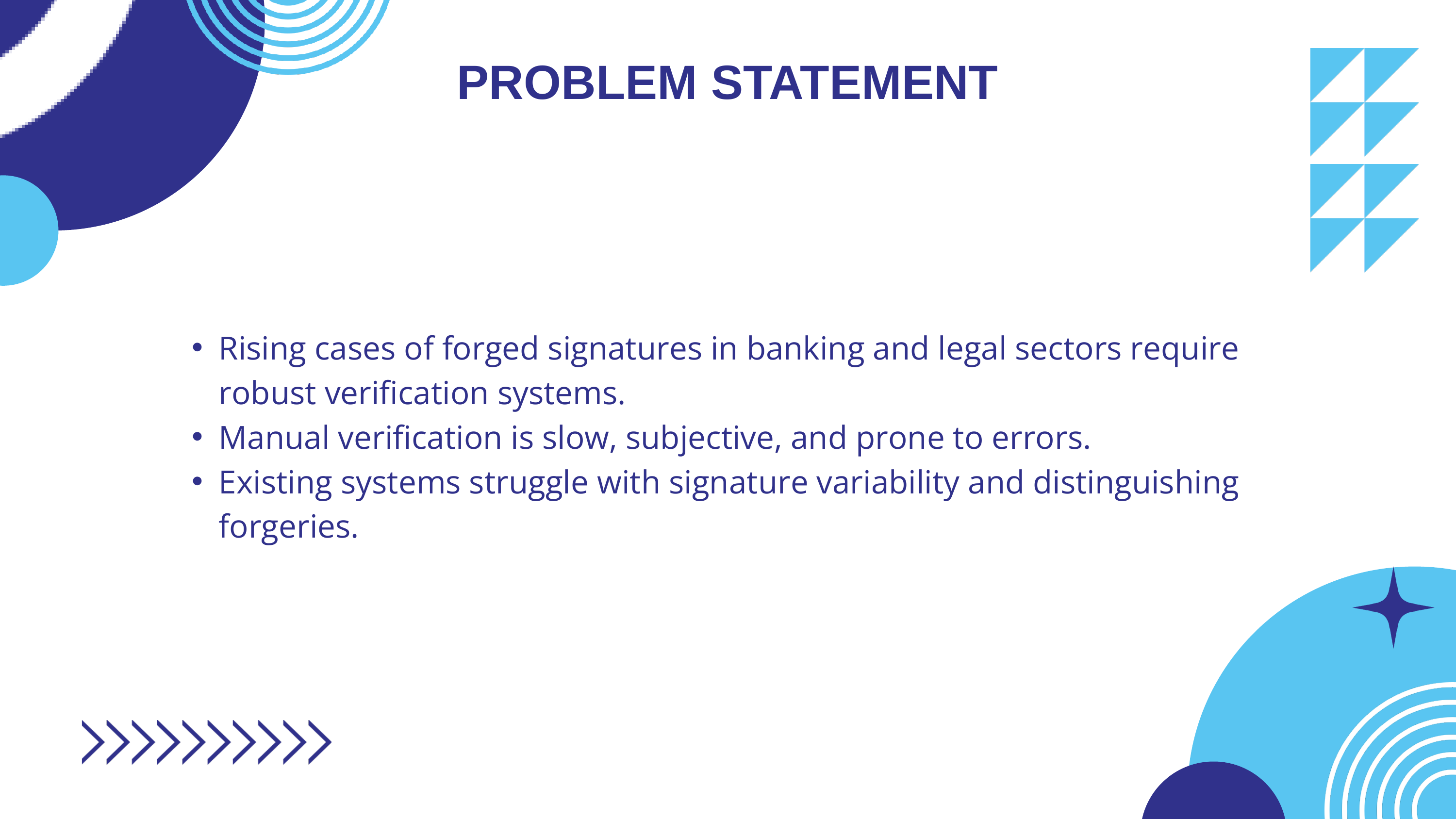

PROBLEM STATEMENT

Rising cases of forged signatures in banking and legal sectors require robust verification systems.
Manual verification is slow, subjective, and prone to errors.
Existing systems struggle with signature variability and distinguishing forgeries.